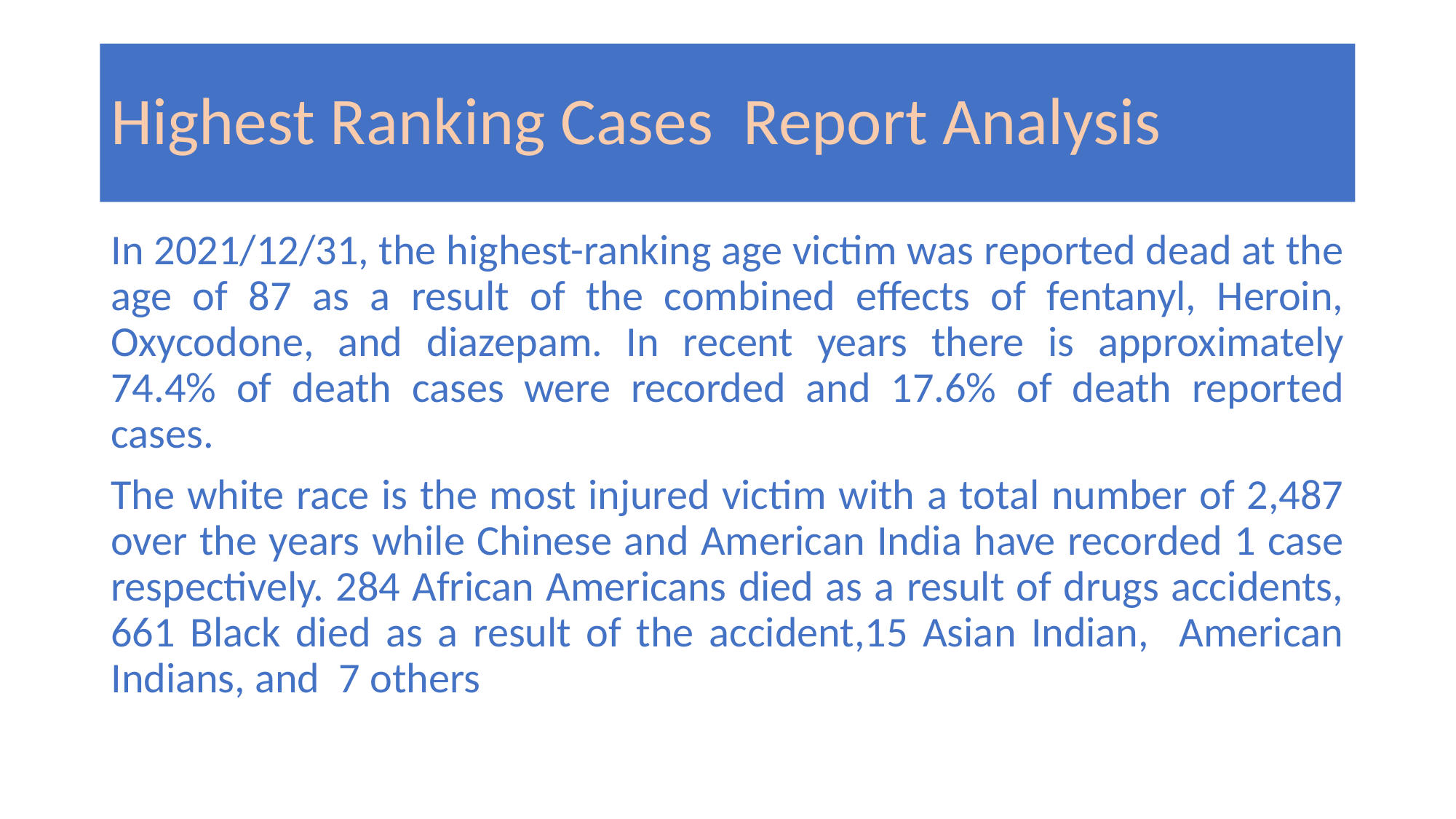

# Highest Ranking Cases  Report Analysis
In 2021/12/31, the highest-ranking age victim was reported dead at the age of 87 as a result of the combined effects of fentanyl, Heroin, Oxycodone, and diazepam. In recent years there is approximately 74.4% of death cases were recorded and 17.6% of death reported cases.
The white race is the most injured victim with a total number of 2,487 over the years while Chinese and American India have recorded 1 case respectively. 284 African Americans died as a result of drugs accidents, 661 Black died as a result of the accident,15 Asian Indian,  American Indians, and  7 others